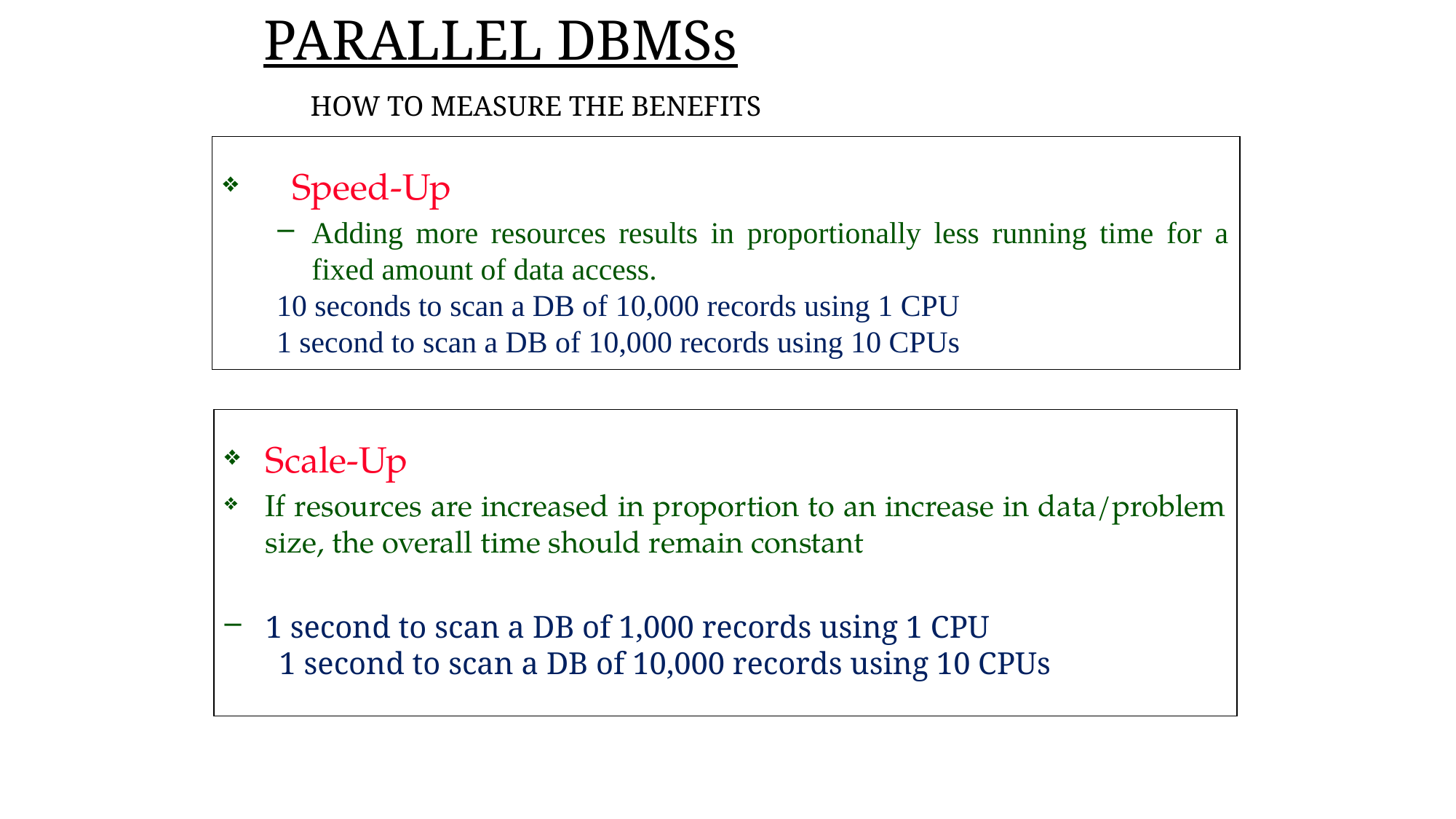

PARALLEL DBMSs
HOW TO MEASURE THE BENEFITS

   Speed-Up
Adding more resources results in proportionally less running time for a fixed amount of data access.
       10 seconds to scan a DB of 10,000 records using 1 CPU
       1 second to scan a DB of 10,000 records using 10 CPUs

Scale-Up
If resources are increased in proportion to an increase in data/problem size, the overall time should remain constant

1 second to scan a DB of 1,000 records using 1 CPU
       1 second to scan a DB of 10,000 records using 10 CPUs

7